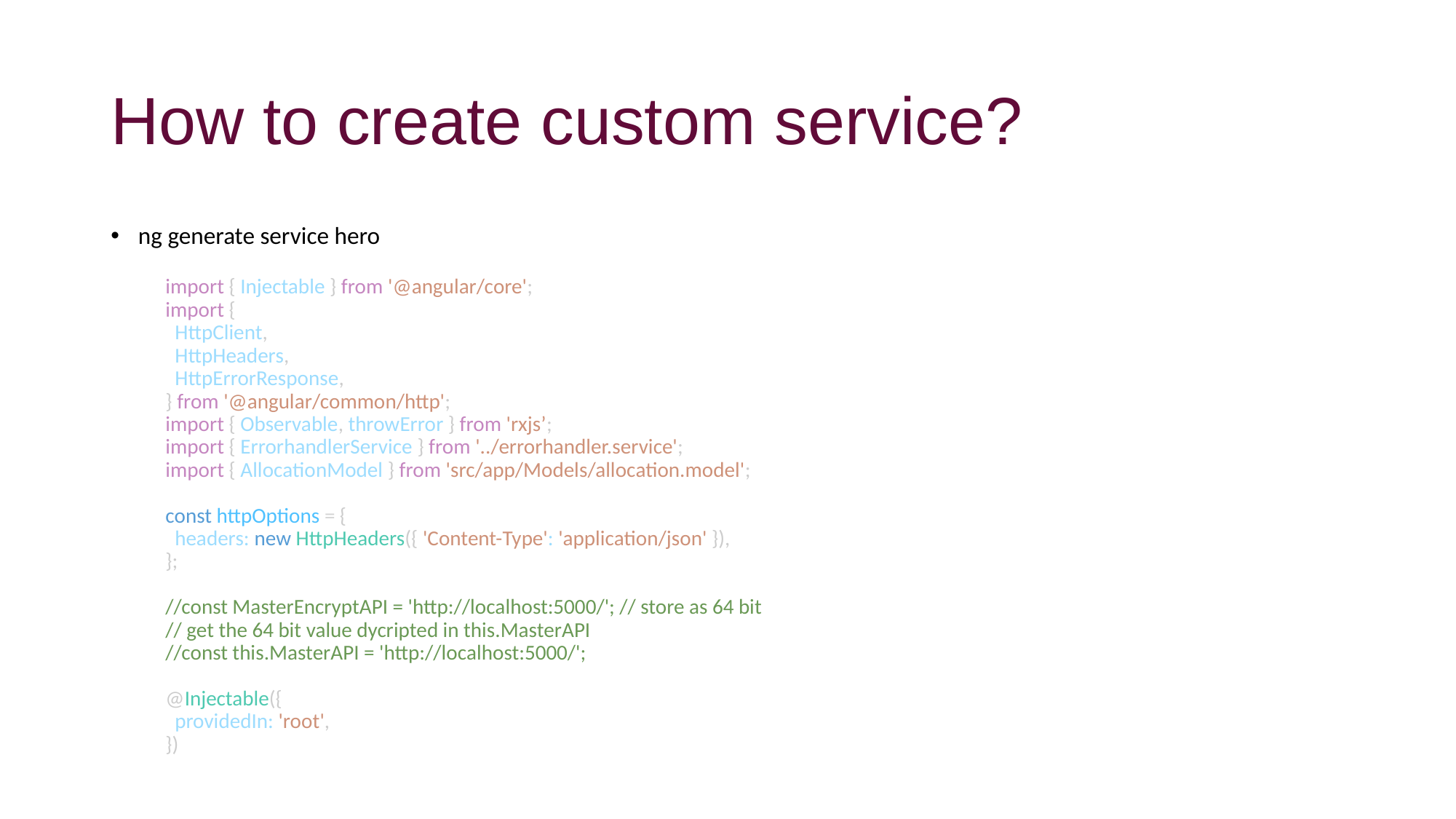

# How to create custom service?
ng generate service hero

import { Injectable } from '@angular/core';
import {
  HttpClient,
  HttpHeaders,
  HttpErrorResponse,
} from '@angular/common/http';
import { Observable, throwError } from 'rxjs’;
import { ErrorhandlerService } from '../errorhandler.service';
import { AllocationModel } from 'src/app/Models/allocation.model';

const httpOptions = {
  headers: new HttpHeaders({ 'Content-Type': 'application/json' }),
};
//const MasterEncryptAPI = 'http://localhost:5000/'; // store as 64 bit
// get the 64 bit value dycripted in this.MasterAPI
//const this.MasterAPI = 'http://localhost:5000/';
@Injectable({
  providedIn: 'root',
})